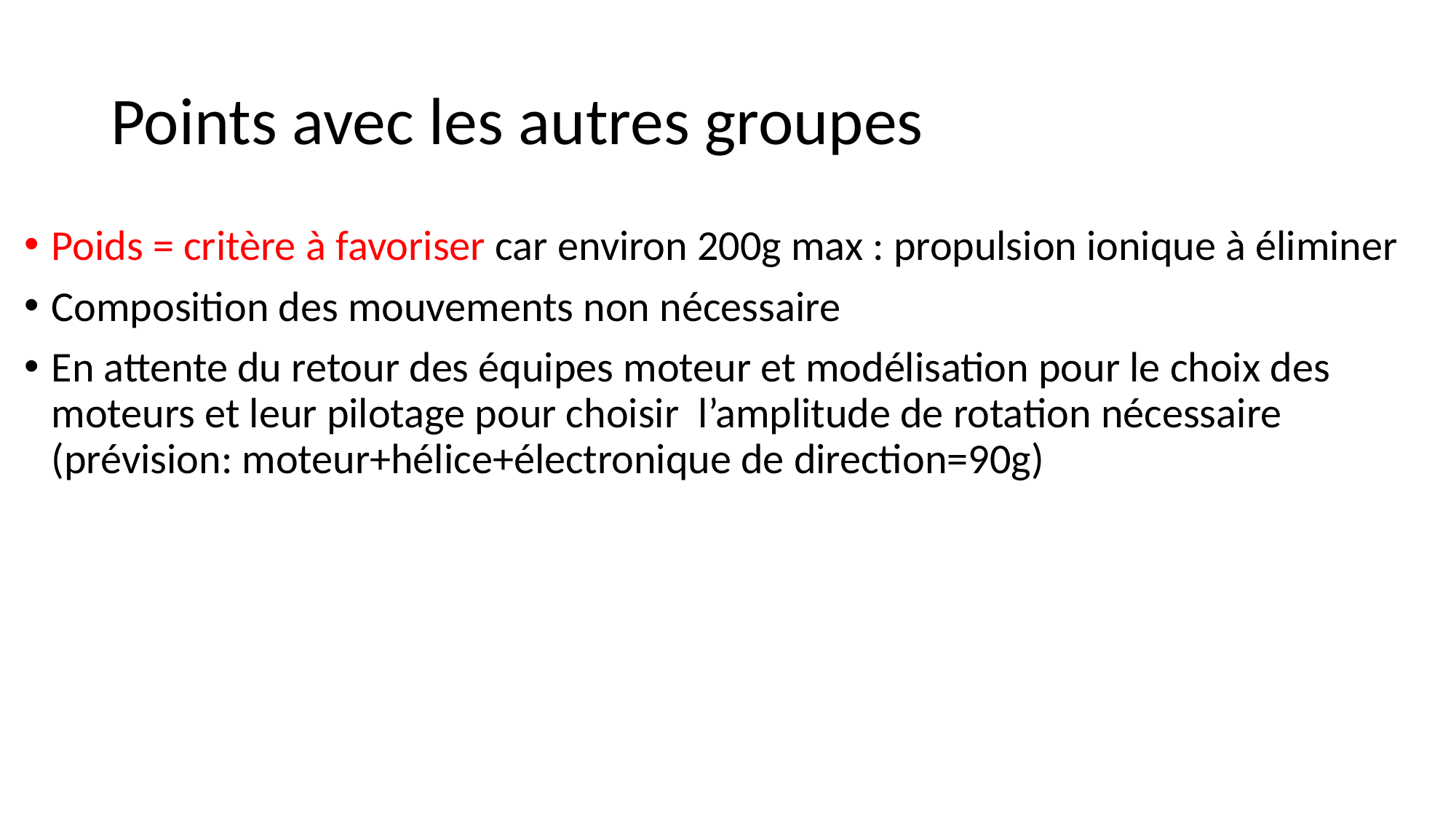

# Points avec les autres groupes
Poids = critère à favoriser car environ 200g max : propulsion ionique à éliminer
Composition des mouvements non nécessaire
En attente du retour des équipes moteur et modélisation pour le choix des moteurs et leur pilotage pour choisir  l’amplitude de rotation nécessaire (prévision: moteur+hélice+électronique de direction=90g)